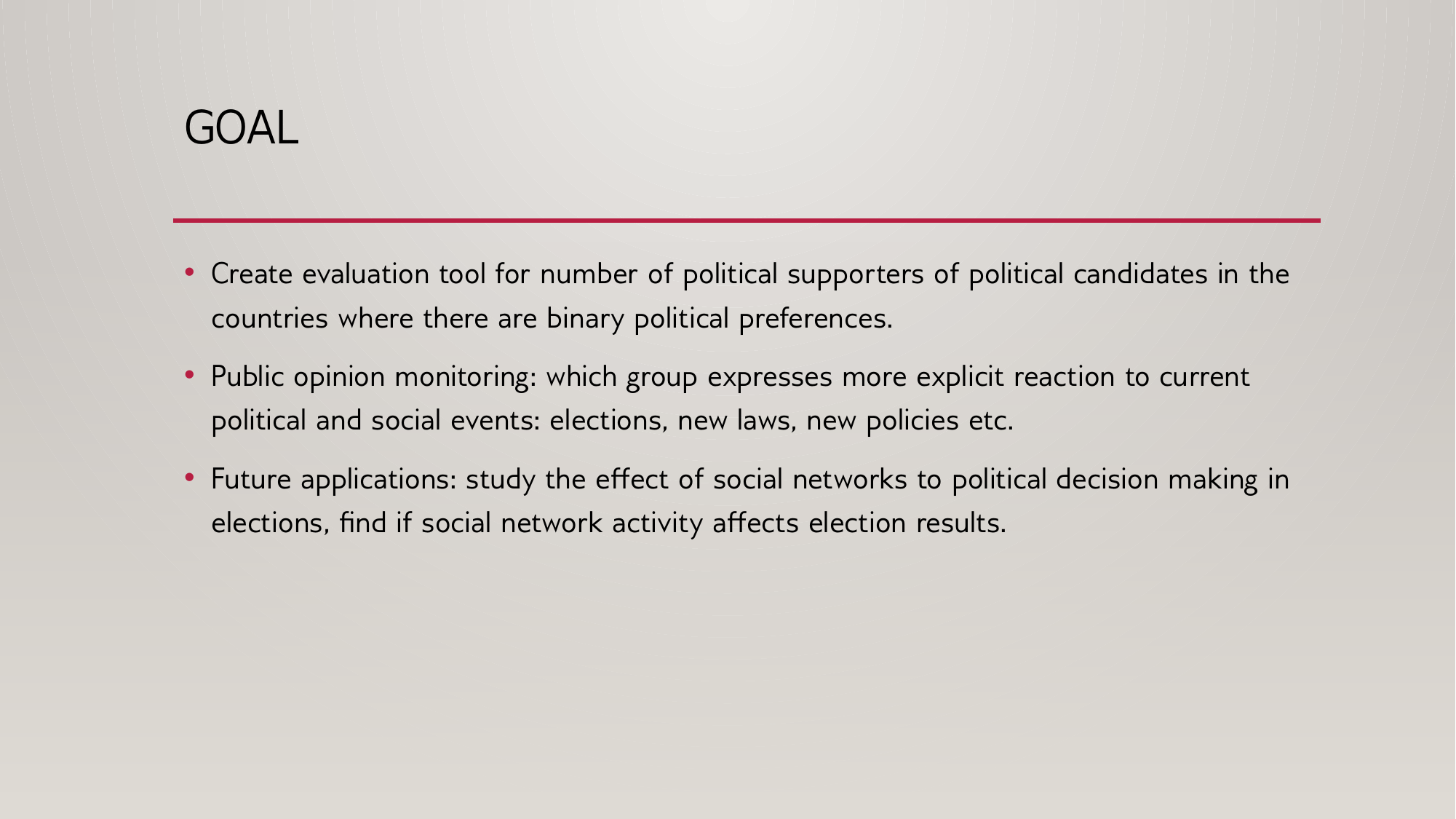

# Goal
Create evaluation tool for number of political supporters of political candidates in the countries where there are binary political preferences.
Public opinion monitoring: which group expresses more explicit reaction to current political and social events: elections, new laws, new policies etc.
Future applications: study the effect of social networks to political decision making in elections, find if social network activity affects election results.